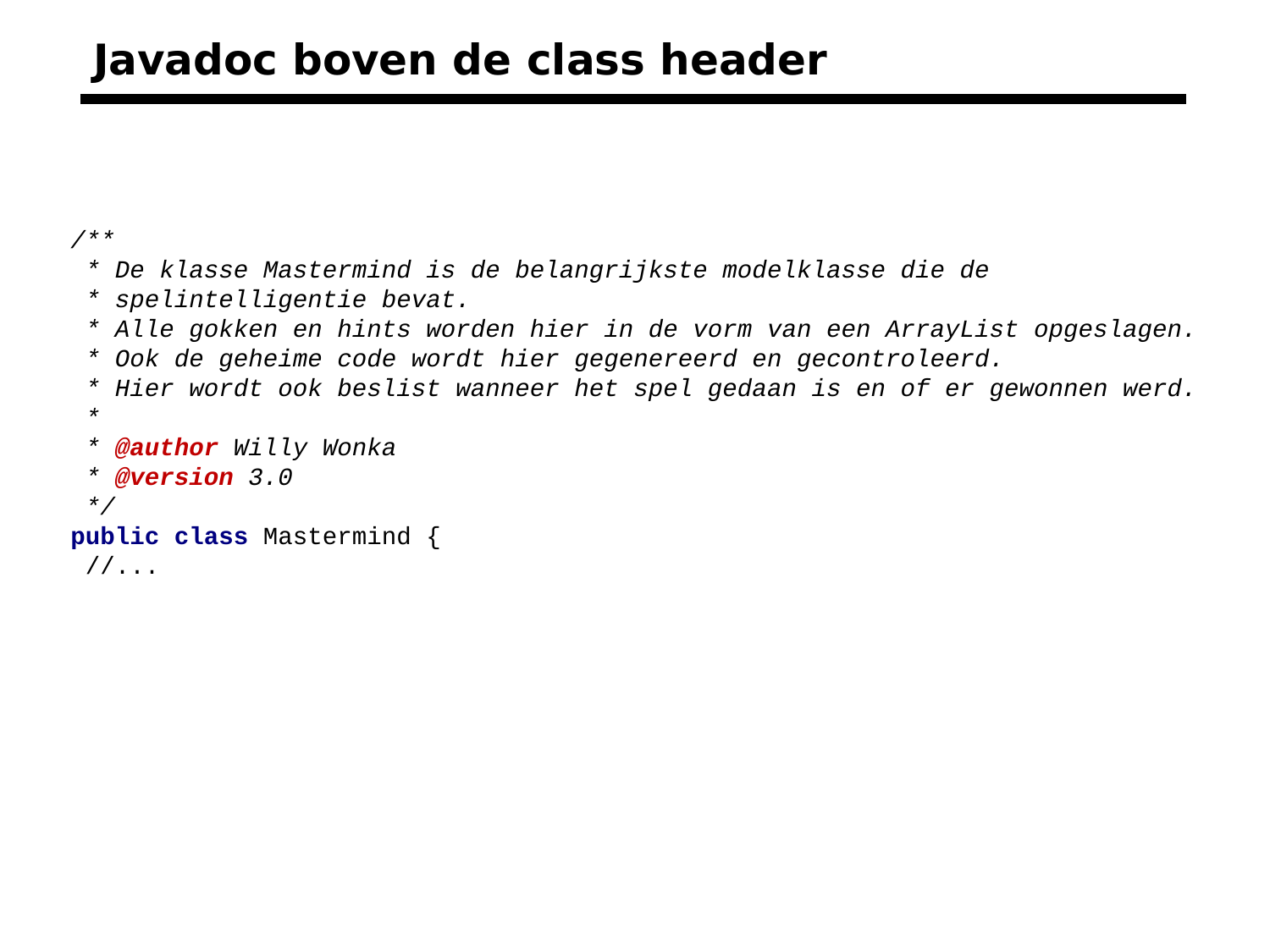

# Javadoc boven de class header
/**
 * De klasse Mastermind is de belangrijkste modelklasse die de
 * spelintelligentie bevat.
 * Alle gokken en hints worden hier in de vorm van een ArrayList opgeslagen.
 * Ook de geheime code wordt hier gegenereerd en gecontroleerd.
 * Hier wordt ook beslist wanneer het spel gedaan is en of er gewonnen werd.
 *
 * @author Willy Wonka
 * @version 3.0
 */
public class Mastermind {
 //...